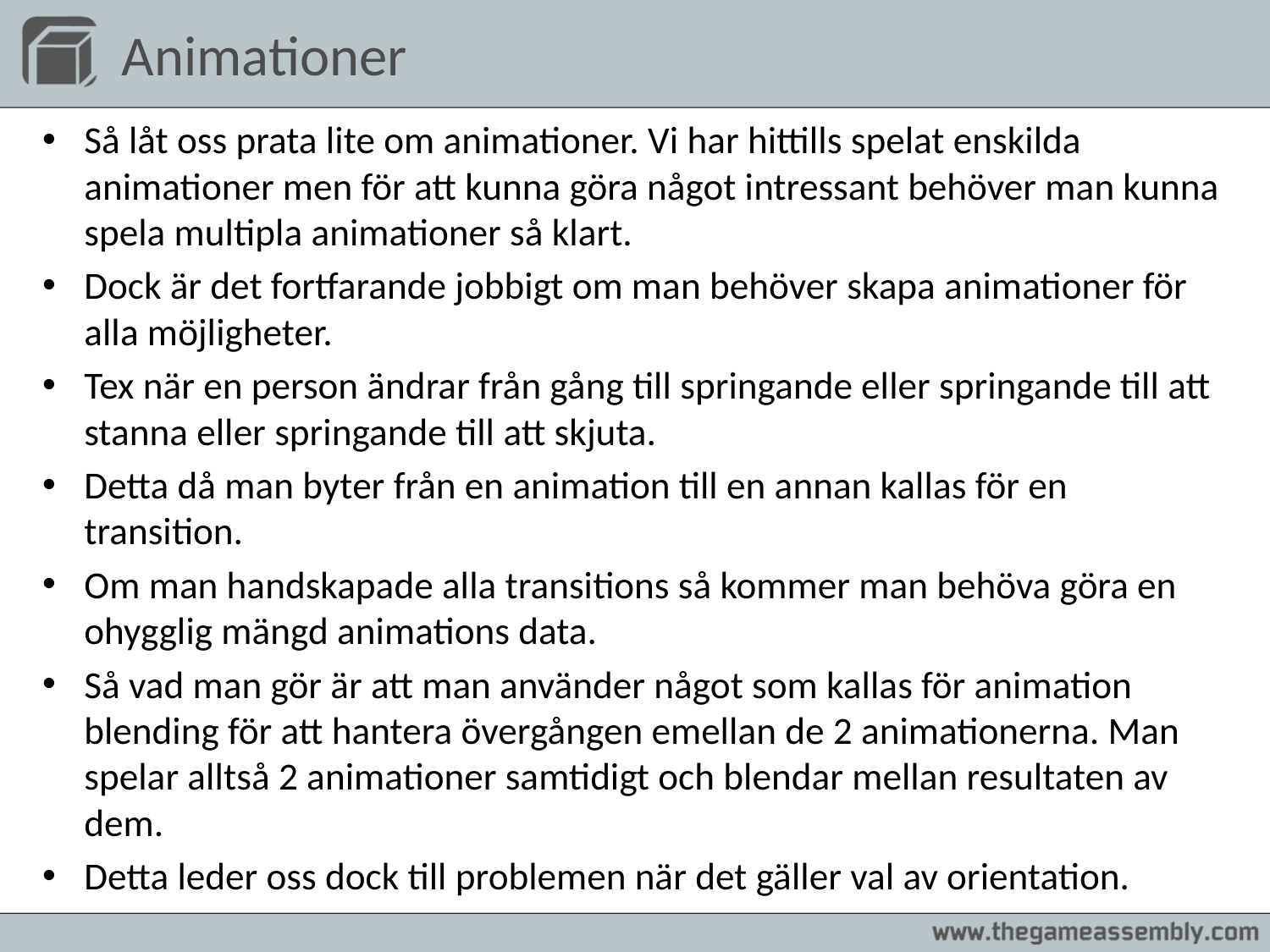

# Animationer
Så låt oss prata lite om animationer. Vi har hittills spelat enskilda animationer men för att kunna göra något intressant behöver man kunna spela multipla animationer så klart.
Dock är det fortfarande jobbigt om man behöver skapa animationer för alla möjligheter.
Tex när en person ändrar från gång till springande eller springande till att stanna eller springande till att skjuta.
Detta då man byter från en animation till en annan kallas för en transition.
Om man handskapade alla transitions så kommer man behöva göra en ohygglig mängd animations data.
Så vad man gör är att man använder något som kallas för animation blending för att hantera övergången emellan de 2 animationerna. Man spelar alltså 2 animationer samtidigt och blendar mellan resultaten av dem.
Detta leder oss dock till problemen när det gäller val av orientation.